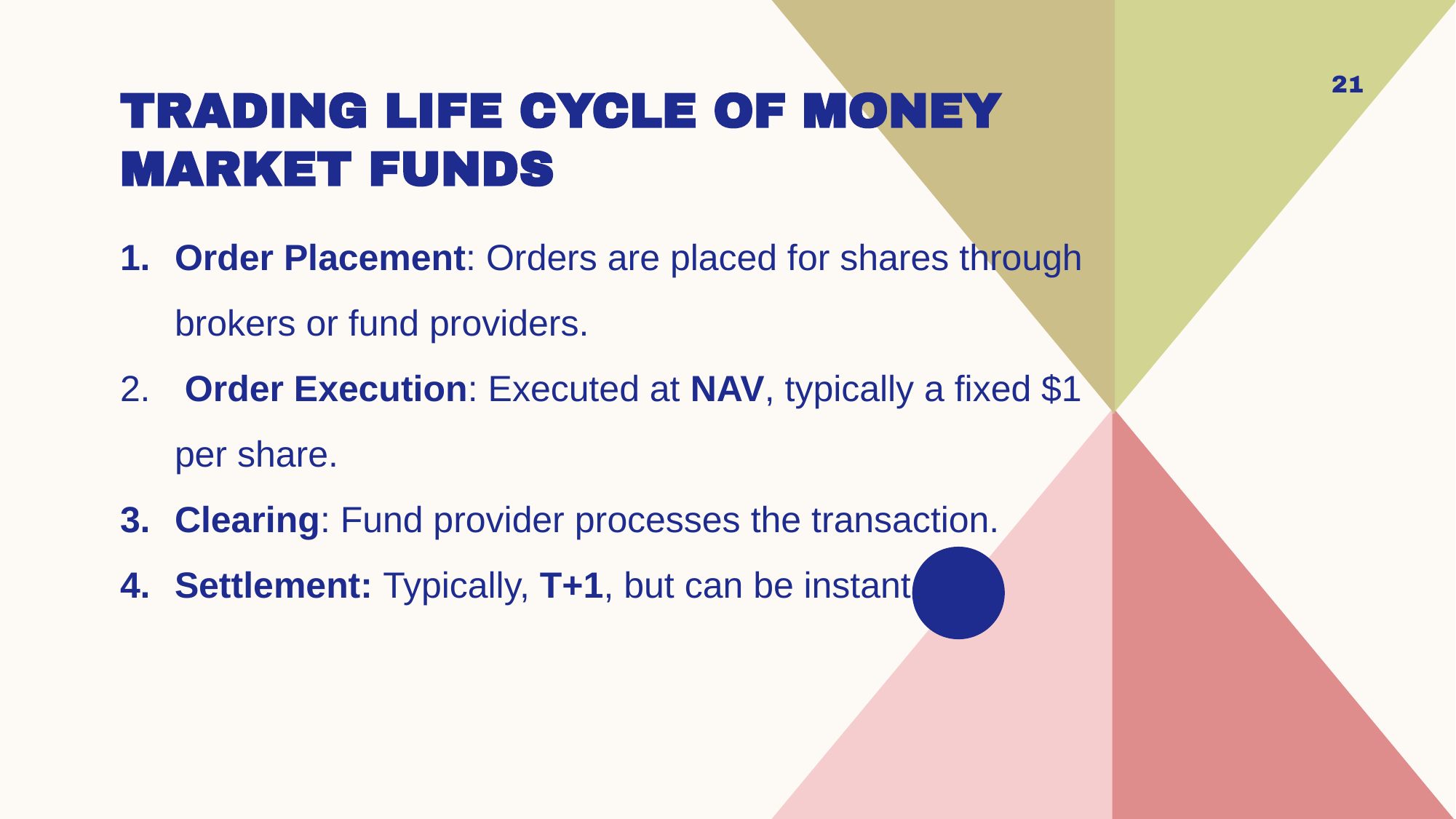

21
# Trading Life Cycle of Money Market Funds
Order Placement: Orders are placed for shares through brokers or fund providers.
 Order Execution: Executed at NAV, typically a fixed $1 per share.
Clearing: Fund provider processes the transaction.
Settlement: Typically, T+1, but can be instant.